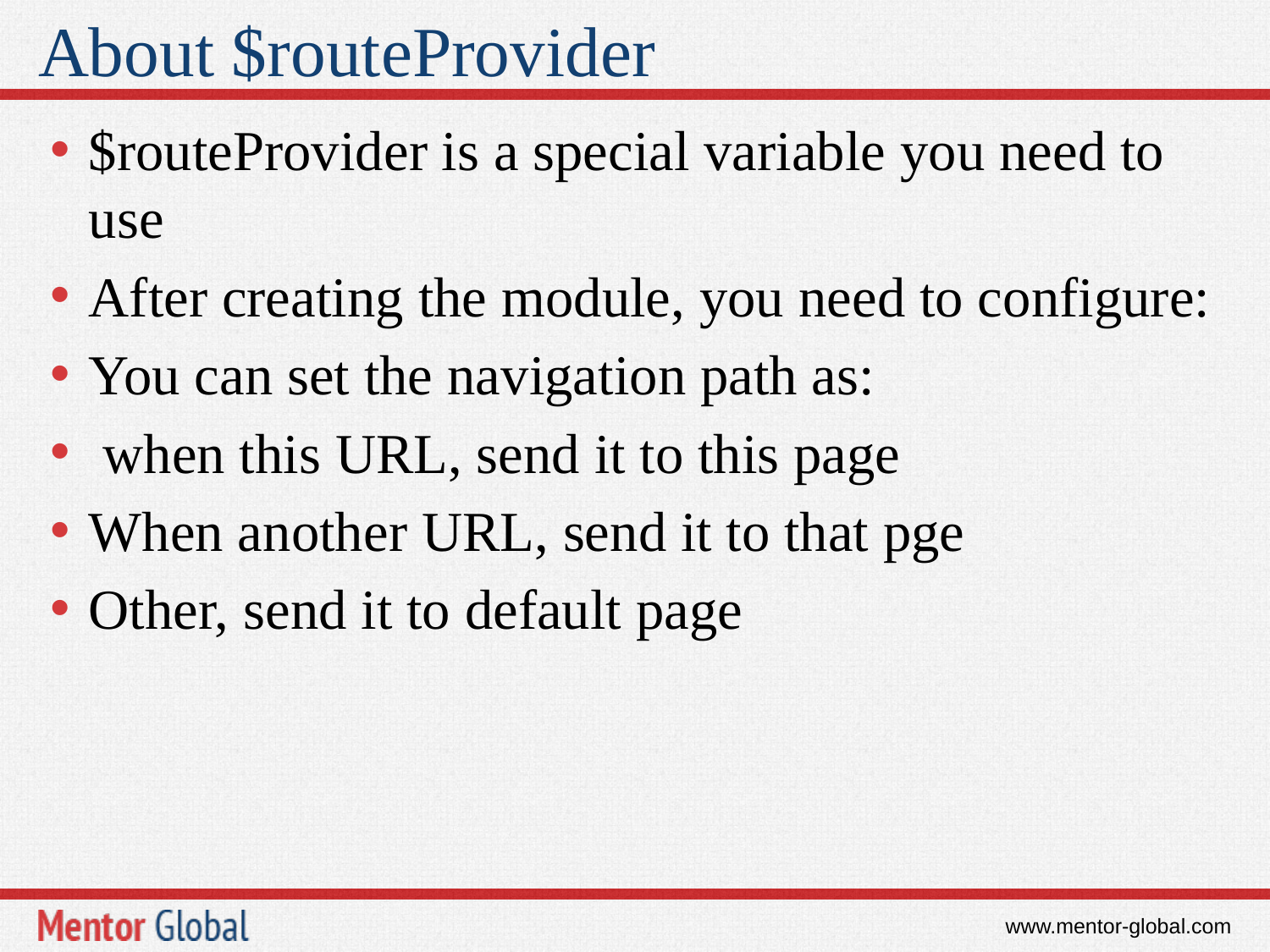

# About $routeProvider
$routeProvider is a special variable you need to use
After creating the module, you need to configure:
You can set the navigation path as:
 when this URL, send it to this page
When another URL, send it to that pge
Other, send it to default page